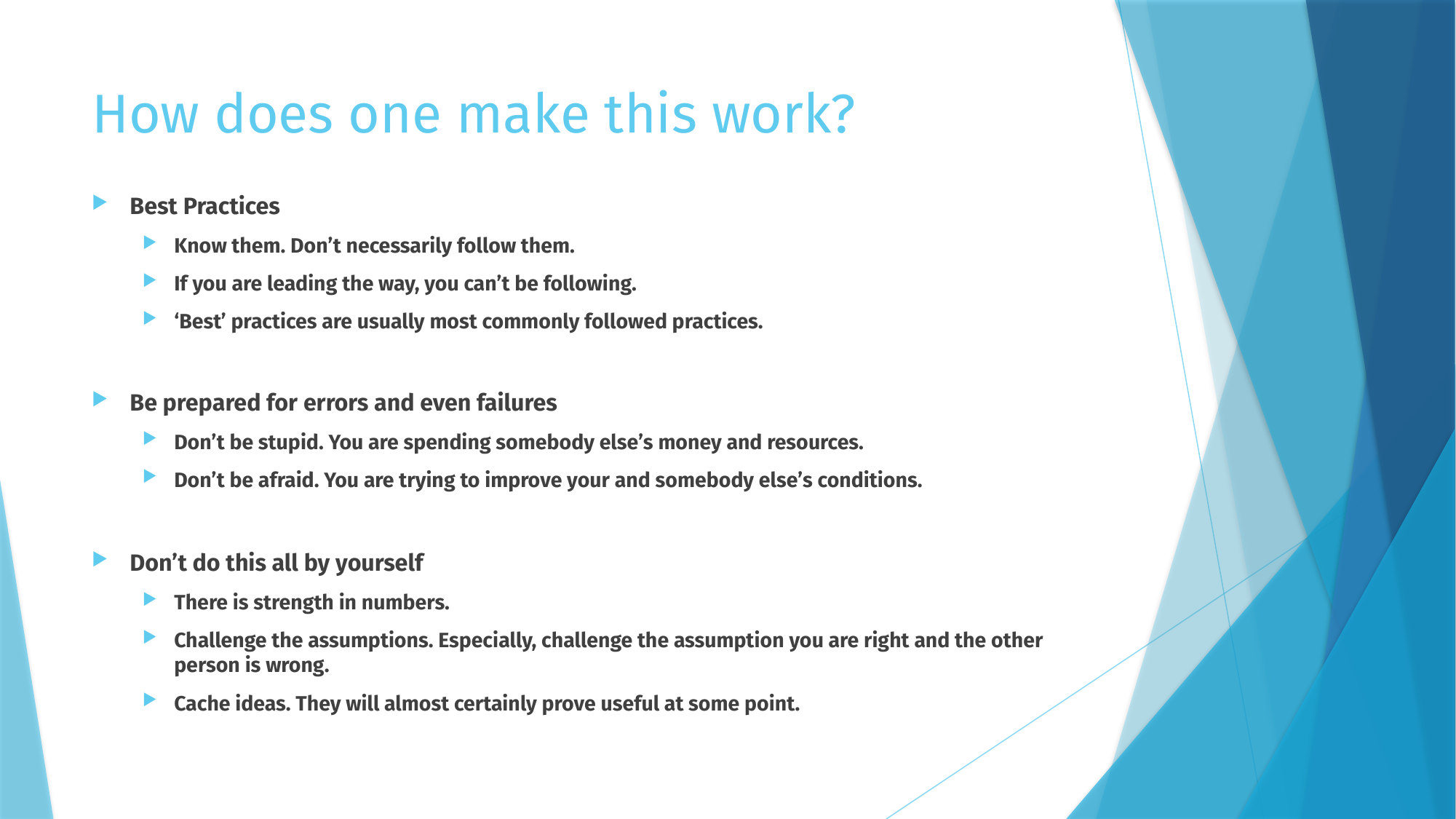

# How does one make this work?
Best Practices
Know them. Don’t necessarily follow them.
If you are leading the way, you can’t be following.
‘Best’ practices are usually most commonly followed practices.

Be prepared for errors and even failures
Don’t be stupid. You are spending somebody else’s money and resources.
Don’t be afraid. You are trying to improve your and somebody else’s conditions.

Don’t do this all by yourself
There is strength in numbers.
Challenge the assumptions. Especially, challenge the assumption you are right and the other person is wrong.
Cache ideas. They will almost certainly prove useful at some point.